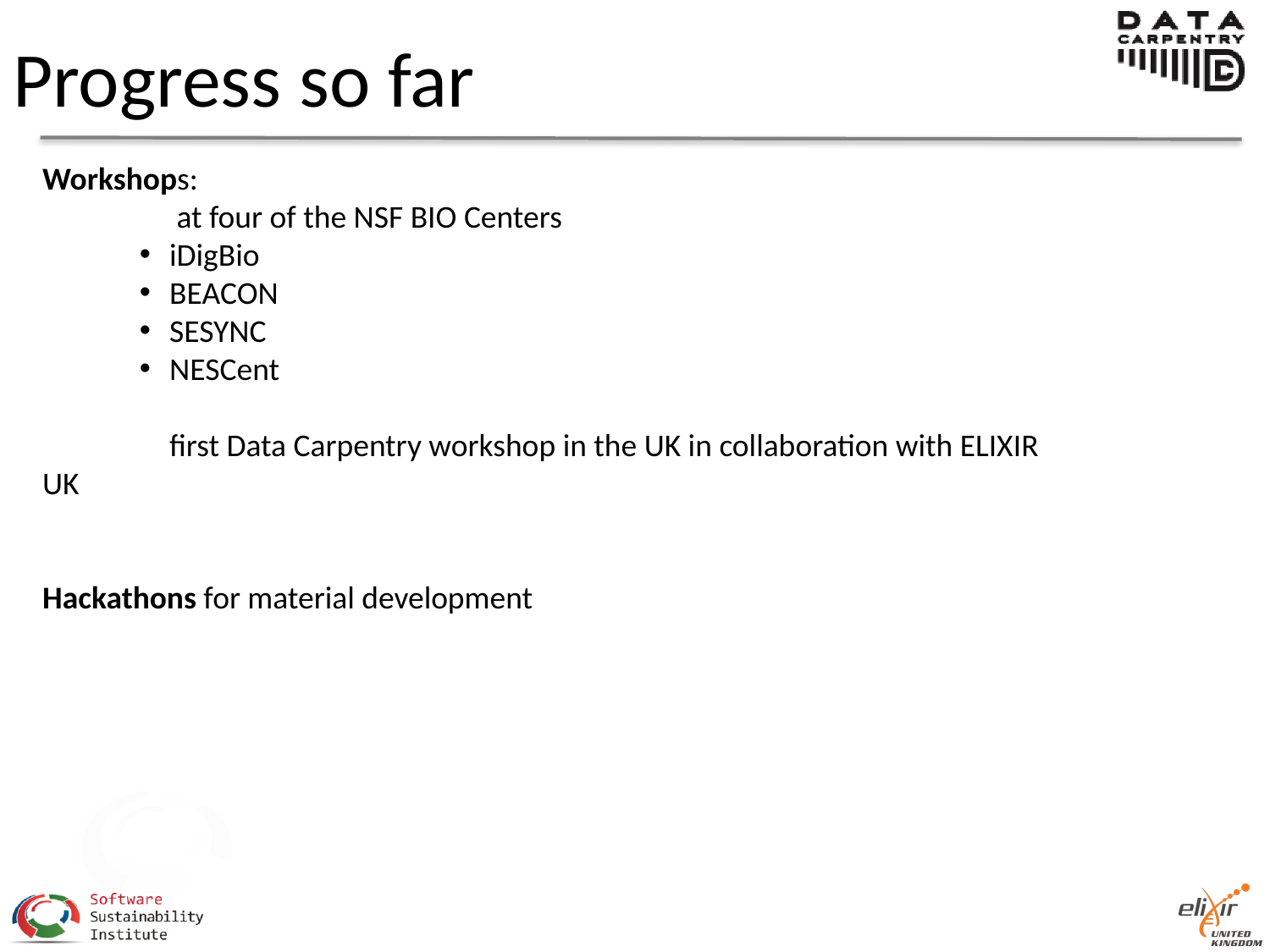

# Progress so far
Workshops:
	 at four of the NSF BIO Centers
iDigBio
BEACON
SESYNC
NESCent

	first Data Carpentry workshop in the UK in collaboration with ELIXIR UK

Hackathons for material development